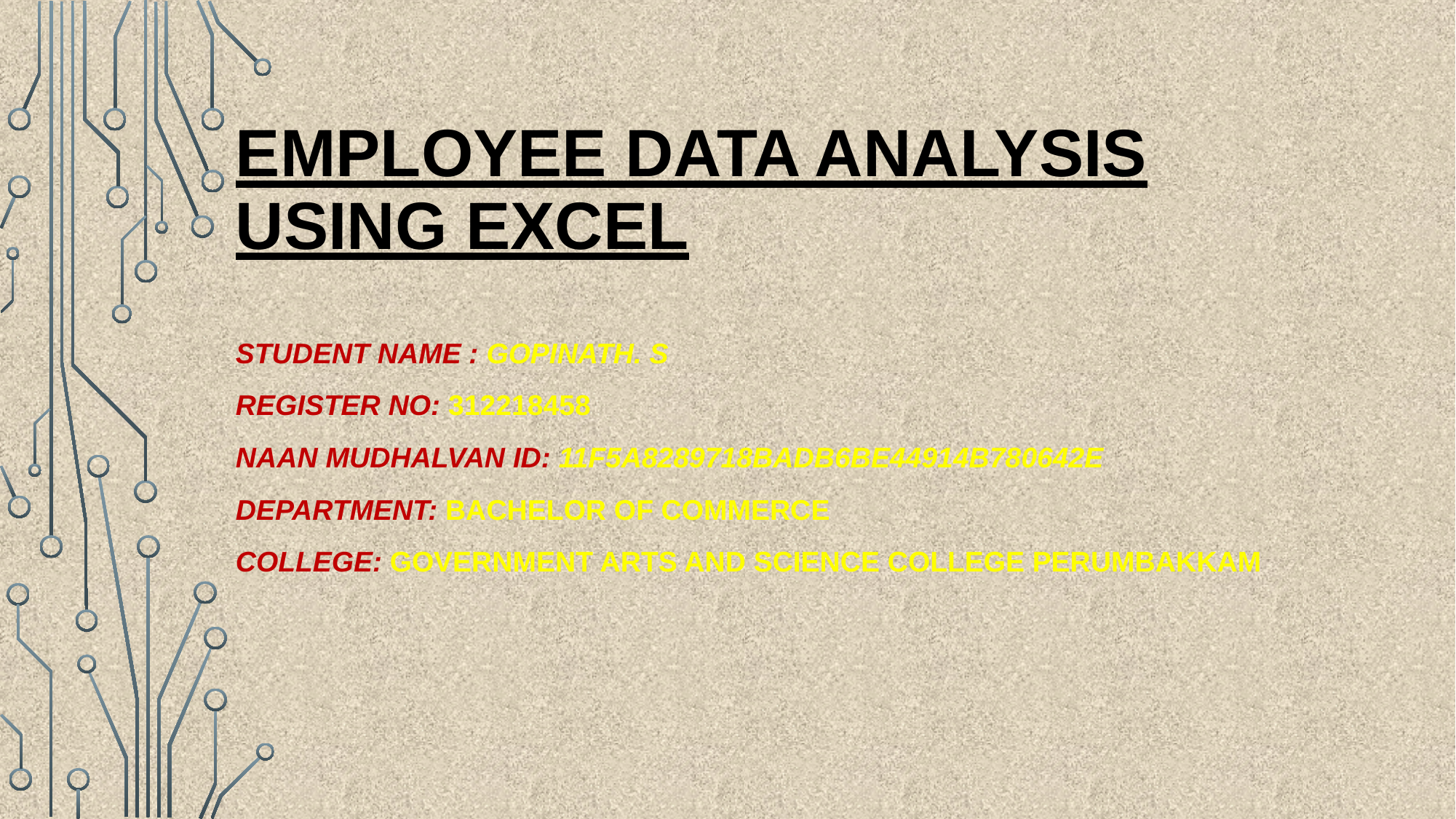

# EMPLOYEE DATA ANALYSIS USING EXCEL
STUDENT NAME : GOPINATH. S
REGISTER NO: 312218458
NAAN MUDHALVAN ID: 11F5A8289718BADB6BE44914B780642E
DEPARTMENT: BACHELOR OF COMMERCE
College: GOVERNMENT ARTS AND SCIENCE COLLEGE PERUMBAKKAM